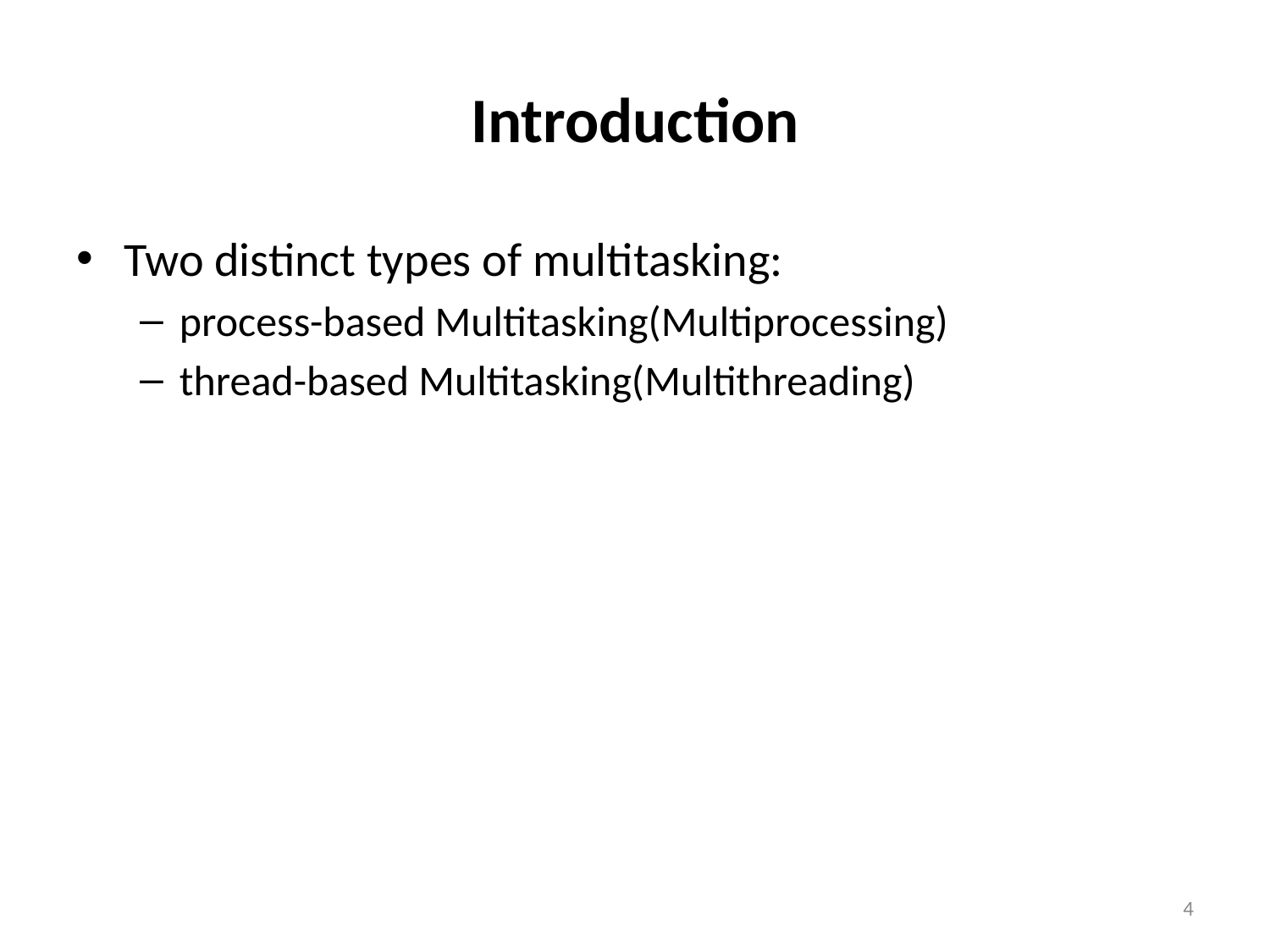

# Introduction
Two distinct types of multitasking:
process-based Multitasking(Multiprocessing)
thread-based Multitasking(Multithreading)
4